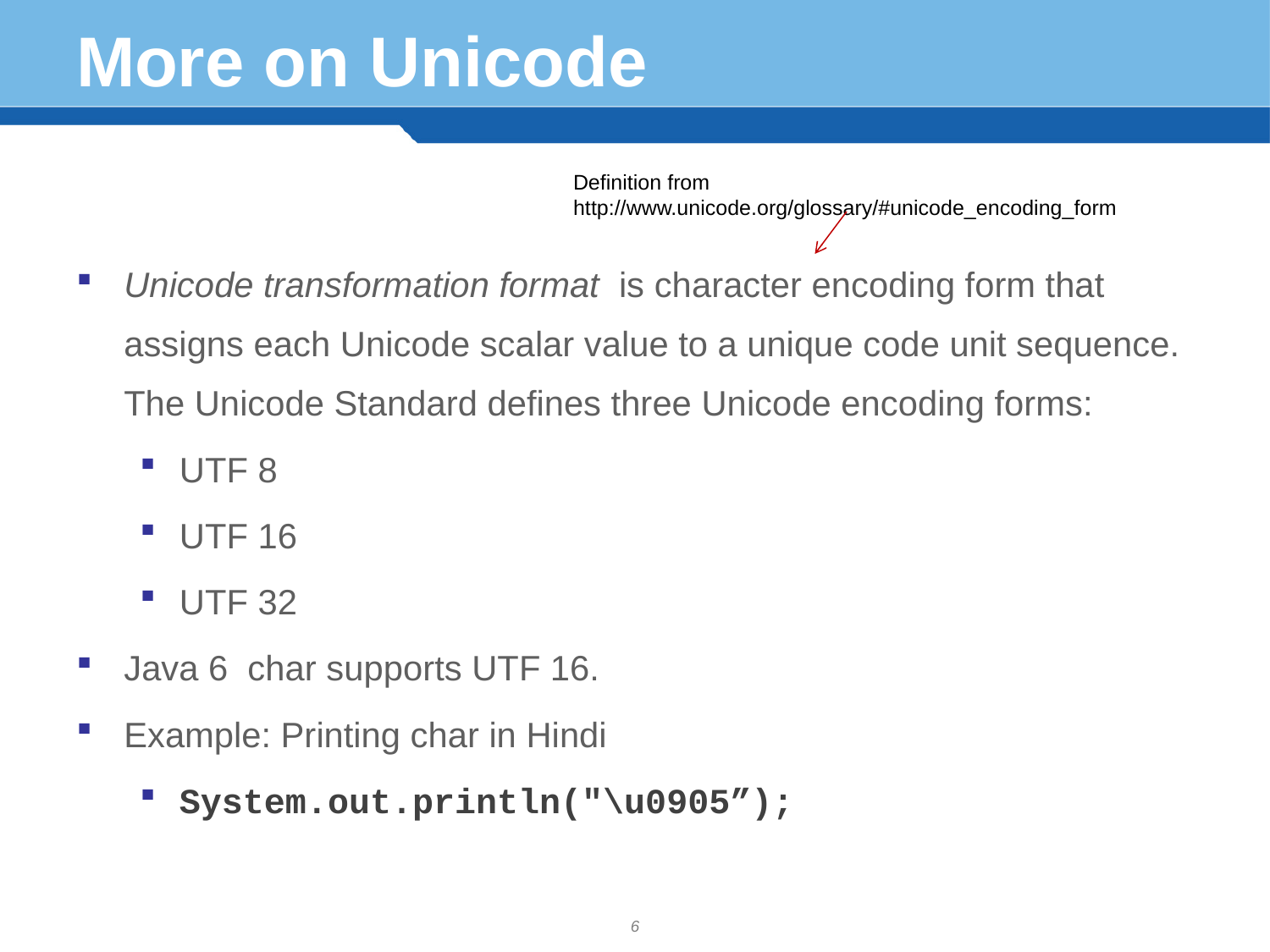

# More on Unicode
Definition from http://www.unicode.org/glossary/#unicode_encoding_form
Unicode transformation format  is character encoding form that assigns each Unicode scalar value to a unique code unit sequence. The Unicode Standard defines three Unicode encoding forms:
UTF 8
UTF 16
UTF 32
Java 6  char supports UTF 16.
Example: Printing char in Hindi
System.out.println("\u0905”);

6